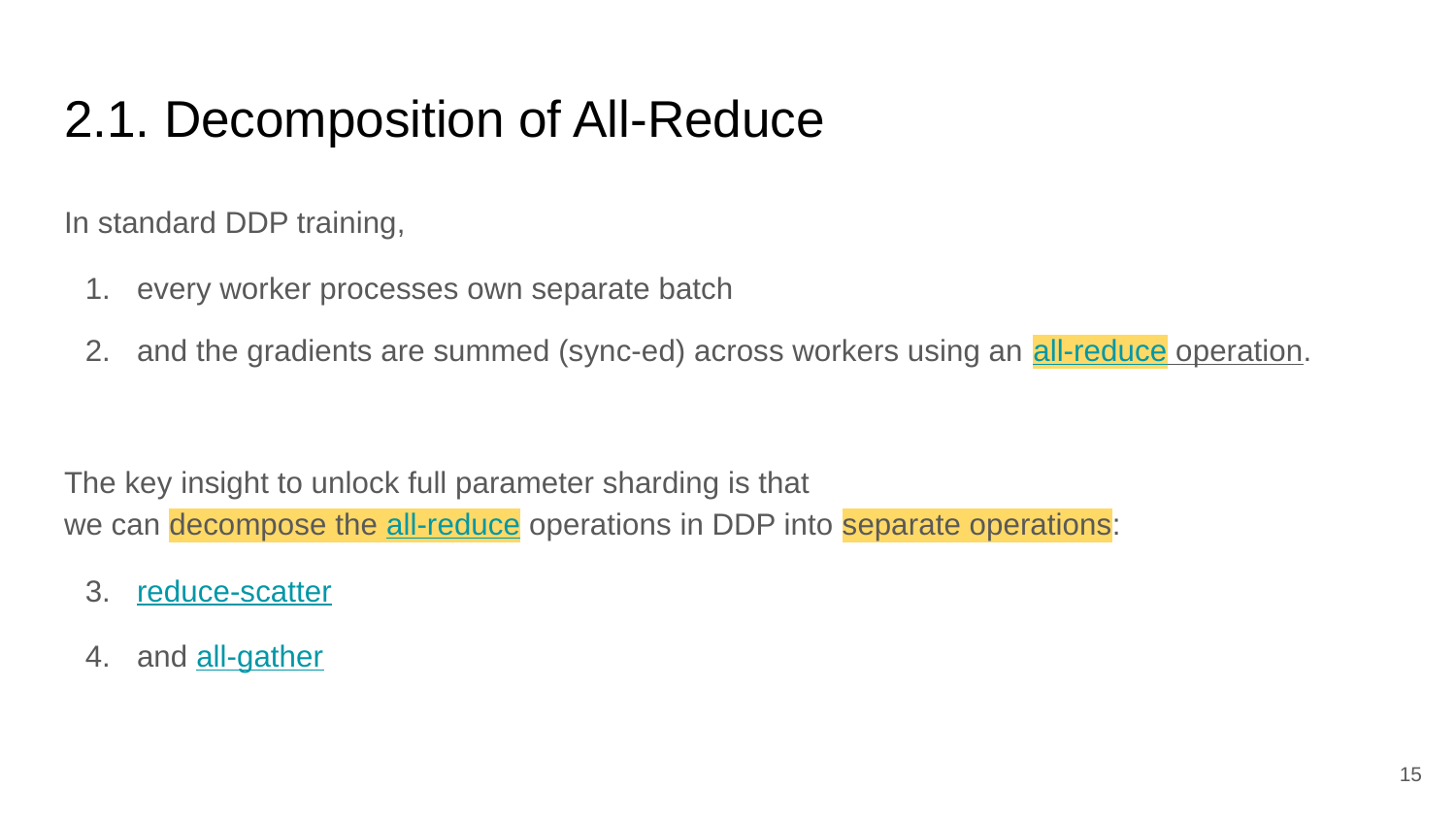

# 2.1. Decomposition of All-Reduce
In standard DDP training,
every worker processes own separate batch
and the gradients are summed (sync-ed) across workers using an all-reduce operation.

The key insight to unlock full parameter sharding is that
we can decompose the all-reduce operations in DDP into separate operations:
reduce-scatter
and all-gather
15